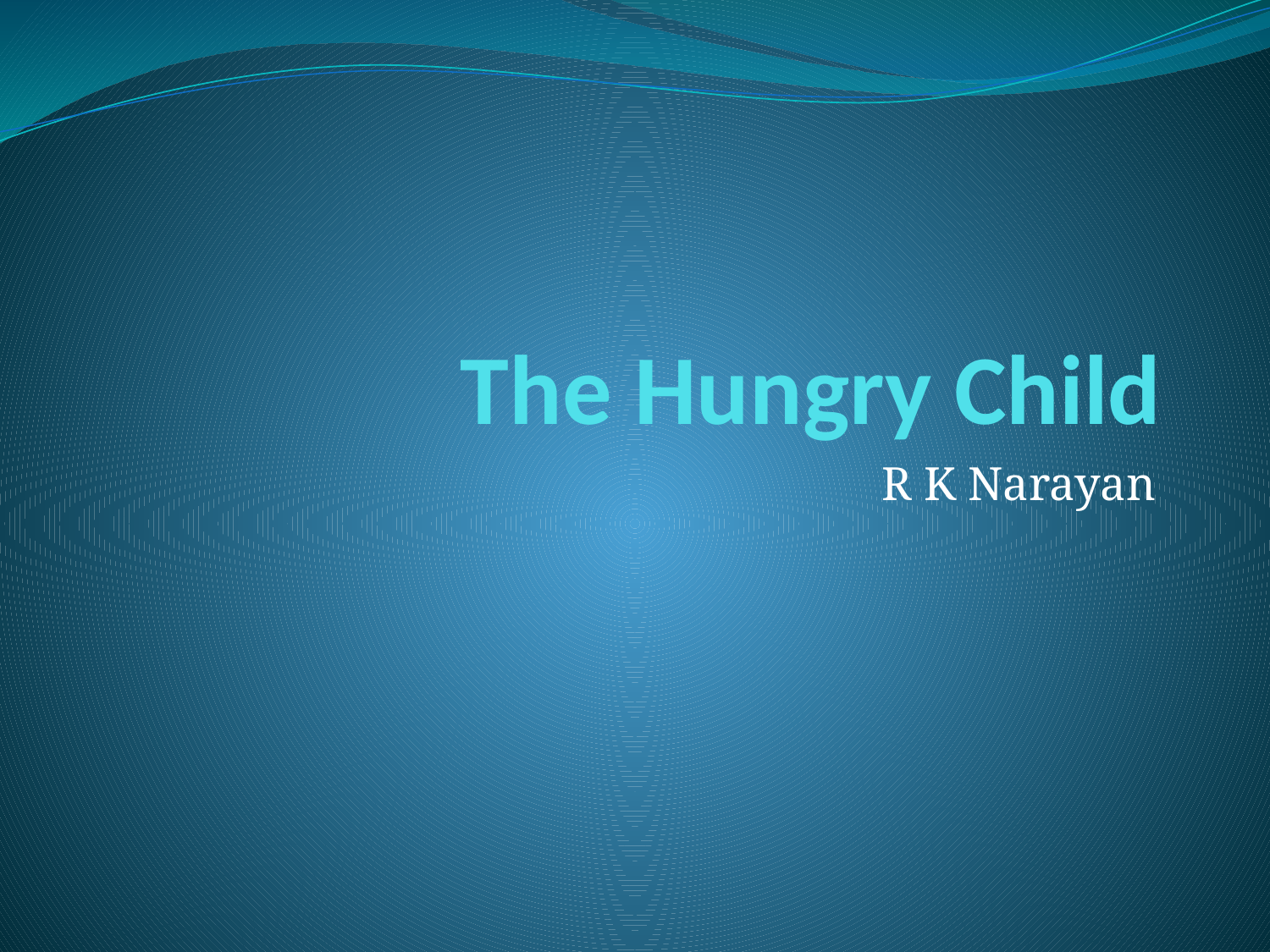

# The Hungry Child
R K Narayan